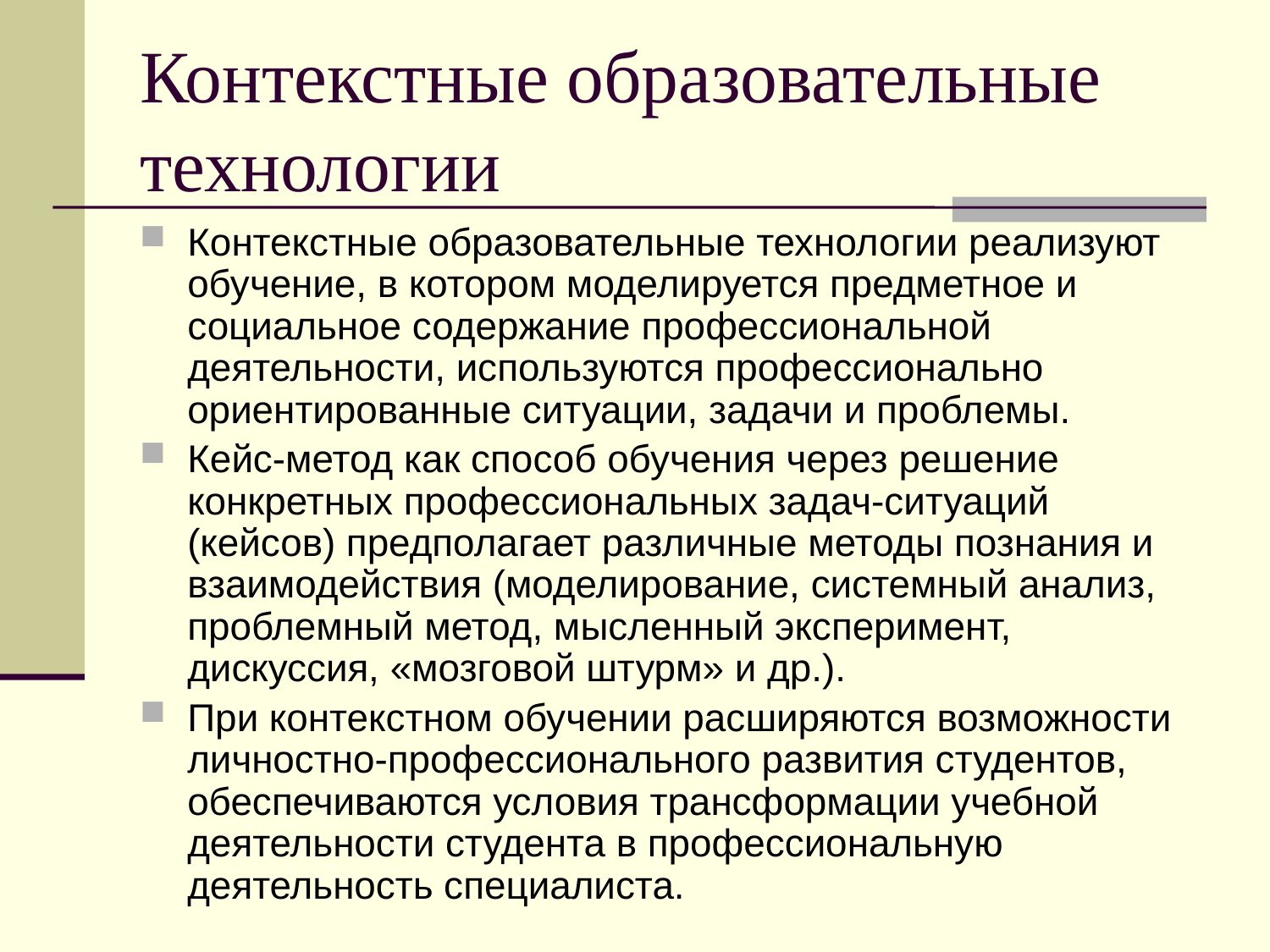

# Контекстные образовательные технологии
Контекстные образовательные технологии реализуют обучение, в котором моделируется предметное и социальное содержание профессиональной деятельности, используются профессионально ориентированные ситуации, задачи и проблемы.
Кейс-метод как способ обучения через решение конкретных профессиональных задач-ситуаций (кейсов) предполагает различные методы познания и взаимодействия (моделирование, системный анализ, проблемный метод, мысленный эксперимент, дискуссия, «мозговой штурм» и др.).
При контекстном обучении расширяются возможности личностно-профессионального развития студентов, обеспечиваются условия трансформации учебной деятельности студента в профессиональную деятельность специалиста.